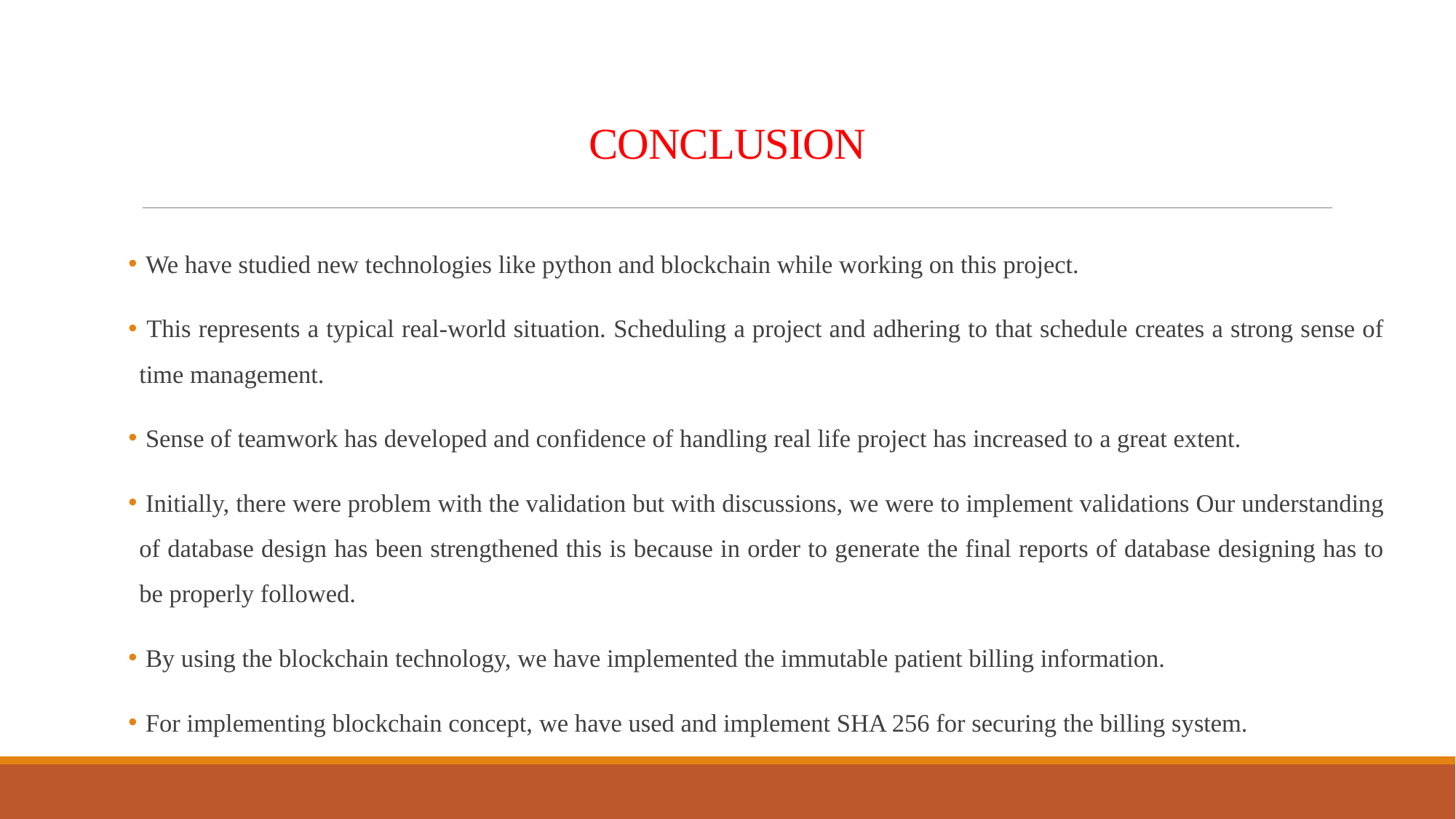

# CONCLUSION
 We have studied new technologies like python and blockchain while working on this project.
 This represents a typical real-world situation. Scheduling a project and adhering to that schedule creates a strong sense of time management.
 Sense of teamwork has developed and confidence of handling real life project has increased to a great extent.
 Initially, there were problem with the validation but with discussions, we were to implement validations Our understanding of database design has been strengthened this is because in order to generate the final reports of database designing has to be properly followed.
 By using the blockchain technology, we have implemented the immutable patient billing information.
 For implementing blockchain concept, we have used and implement SHA 256 for securing the billing system.